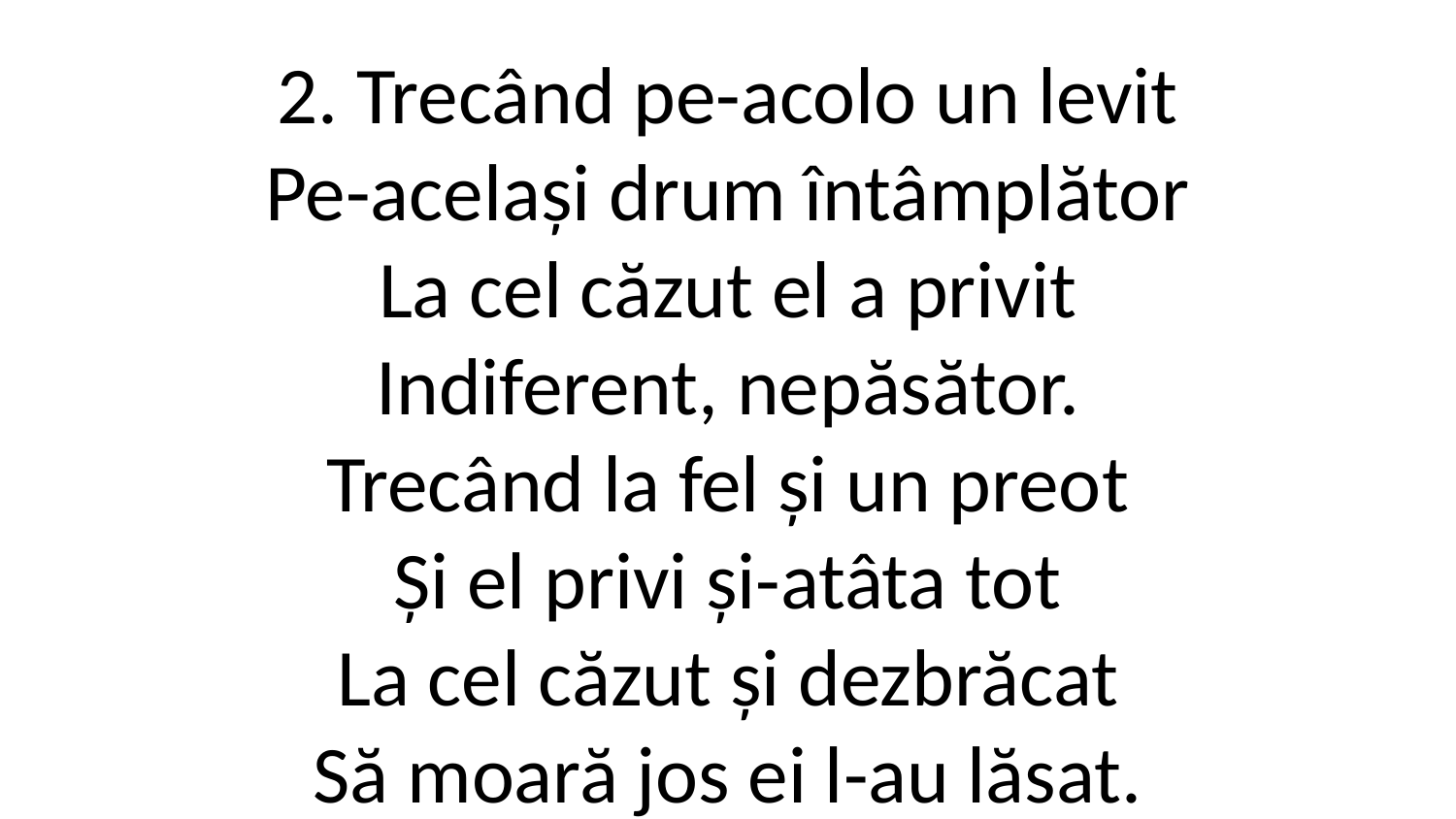

2. Trecând pe-acolo un levit
Pe-același drum întâmplător
La cel căzut el a privit
Indiferent, nepăsător.
Trecând la fel și un preot
Și el privi și-atâta tot
La cel căzut și dezbrăcat
Să moară jos ei l-au lăsat.